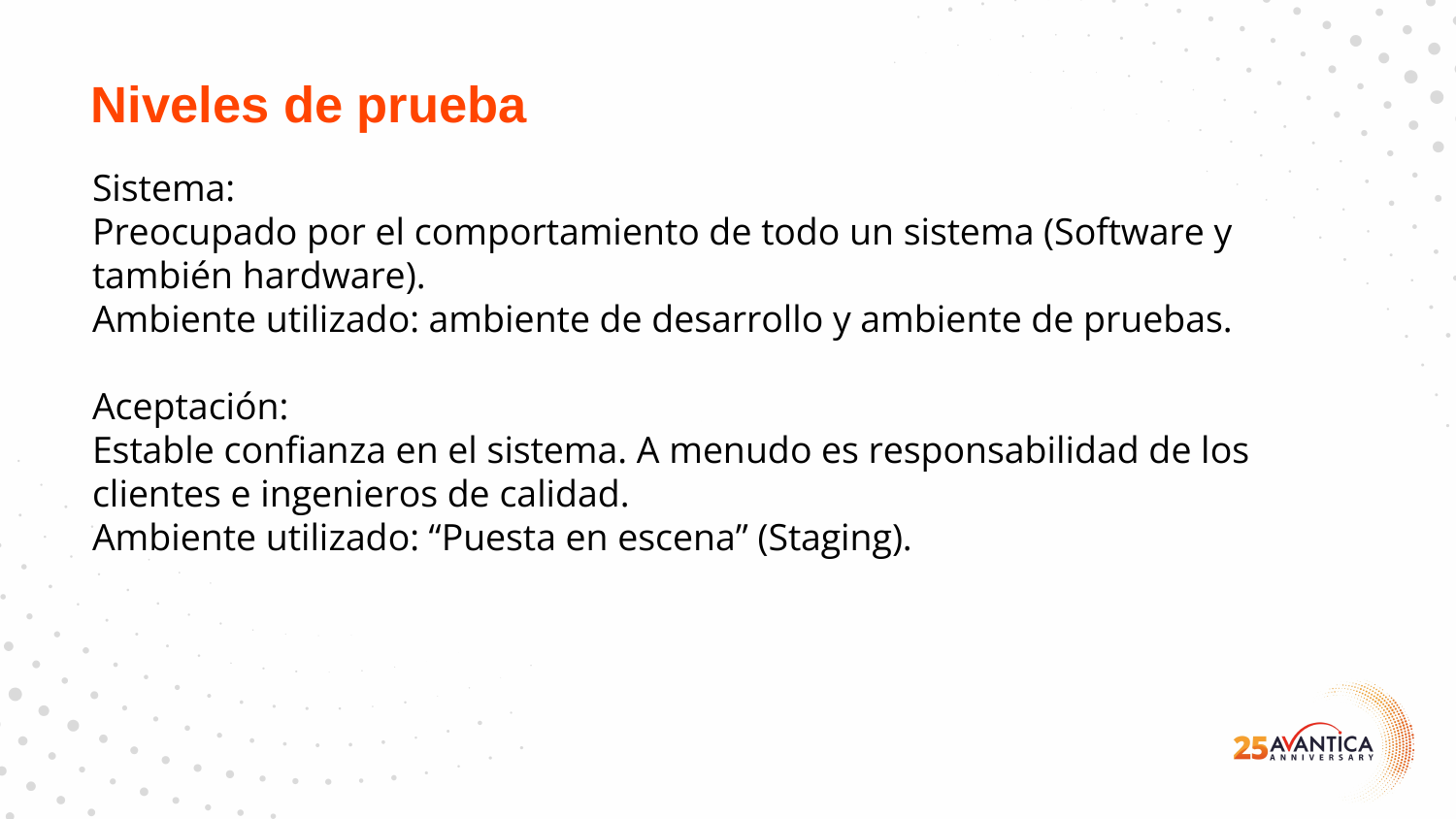

Niveles de prueba
Sistema:
Preocupado por el comportamiento de todo un sistema (Software y también hardware).
Ambiente utilizado: ambiente de desarrollo y ambiente de pruebas.

Aceptación:
Estable confianza en el sistema. A menudo es responsabilidad de los clientes e ingenieros de calidad.
Ambiente utilizado: “Puesta en escena” (Staging).